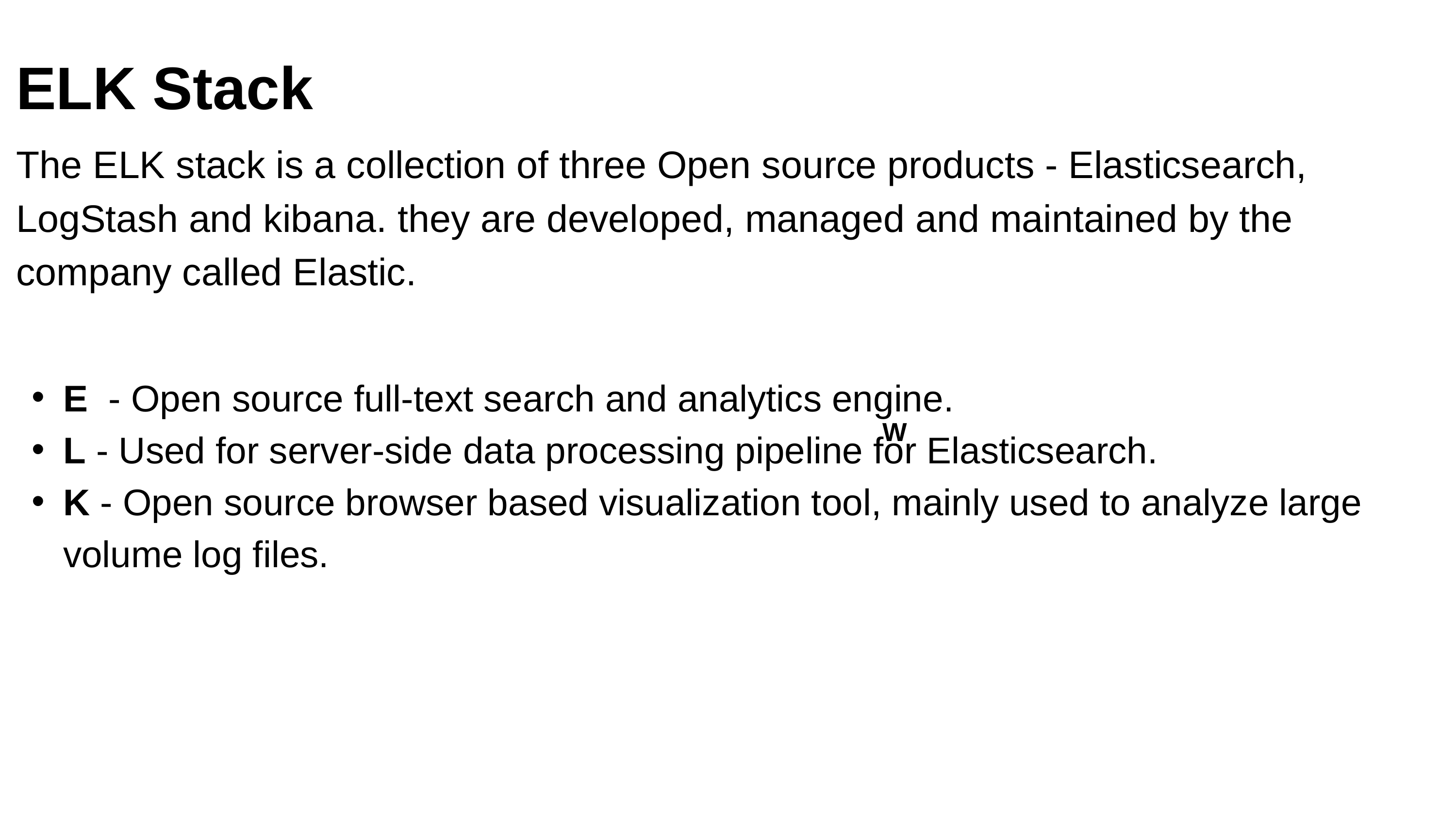

ELK Stack
The ELK stack is a collection of three Open source products - Elasticsearch, LogStash and kibana. they are developed, managed and maintained by the company called Elastic.

E  - Open source full-text search and analytics engine.
L - Used for server-side data processing pipeline for Elasticsearch.
K - Open source browser based visualization tool, mainly used to analyze large volume log files.
W